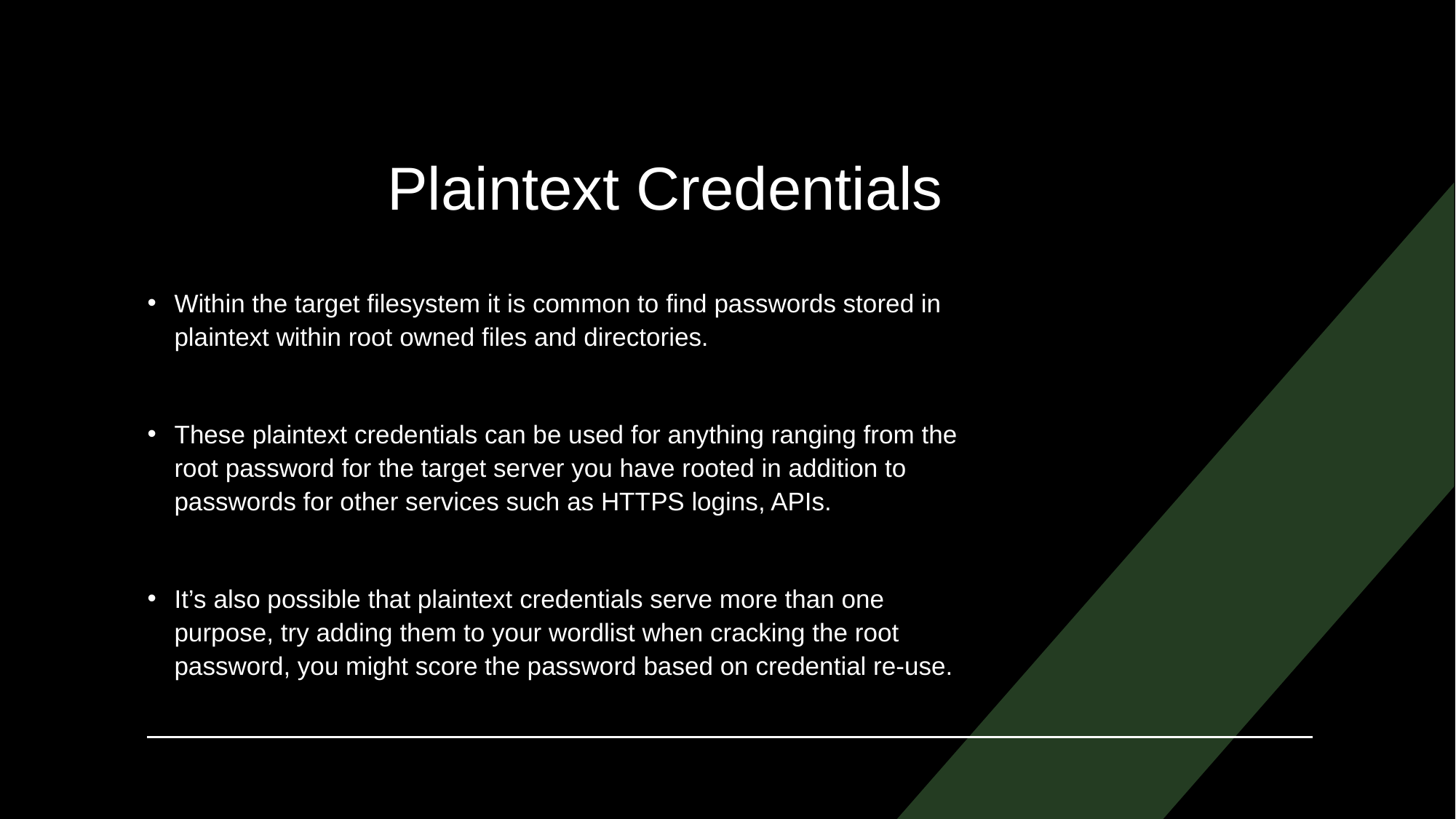

# Plaintext Credentials

Within the target filesystem it is common to find passwords stored in plaintext within root owned files and directories.

These plaintext credentials can be used for anything ranging from the root password for the target server you have rooted in addition to passwords for other services such as HTTPS logins, APIs.

It’s also possible that plaintext credentials serve more than one purpose, try adding them to your wordlist when cracking the root password, you might score the password based on credential re-use.